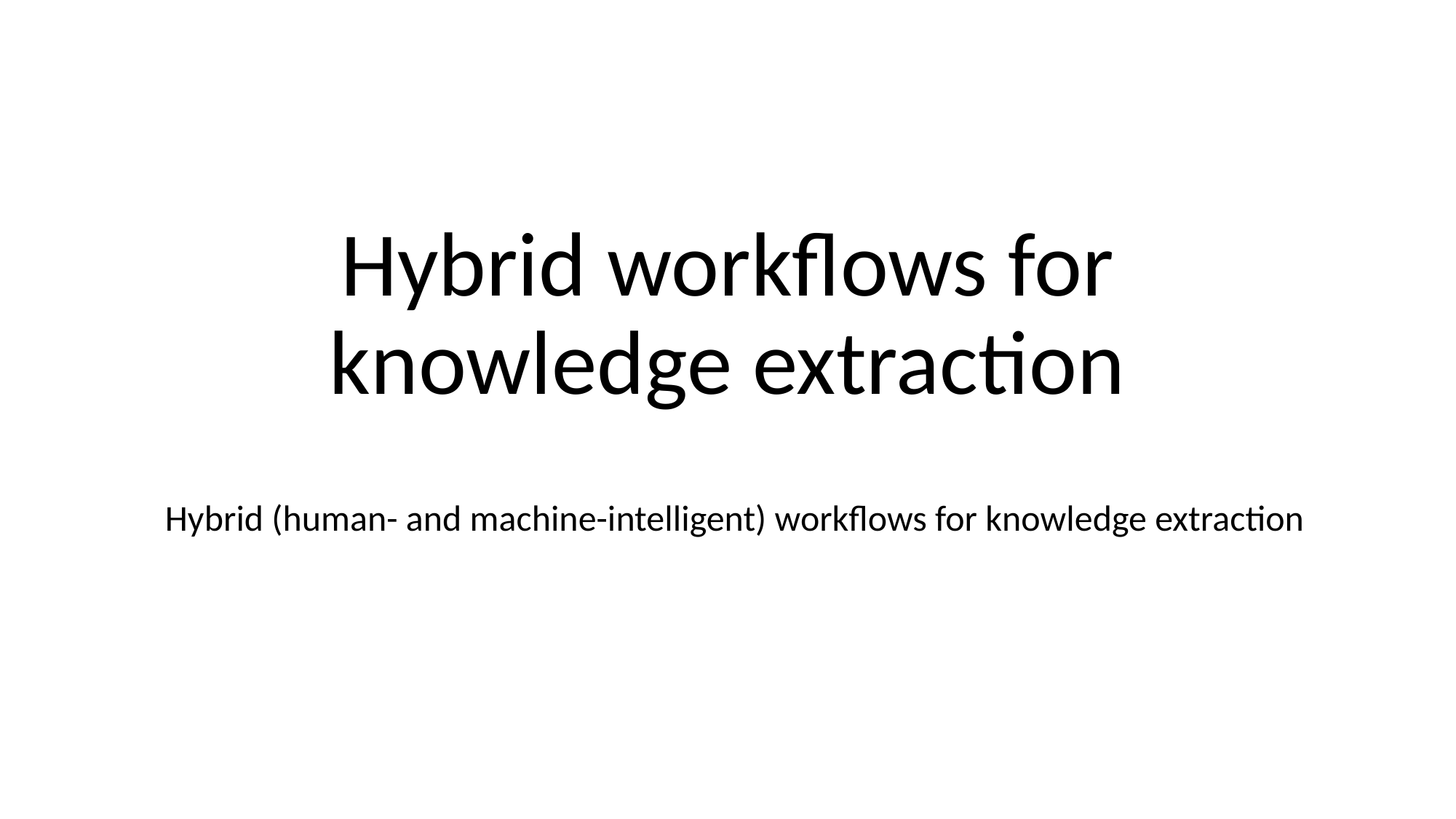

# Hybrid workflows for knowledge extraction
Hybrid (human- and machine-intelligent) workflows for knowledge extraction